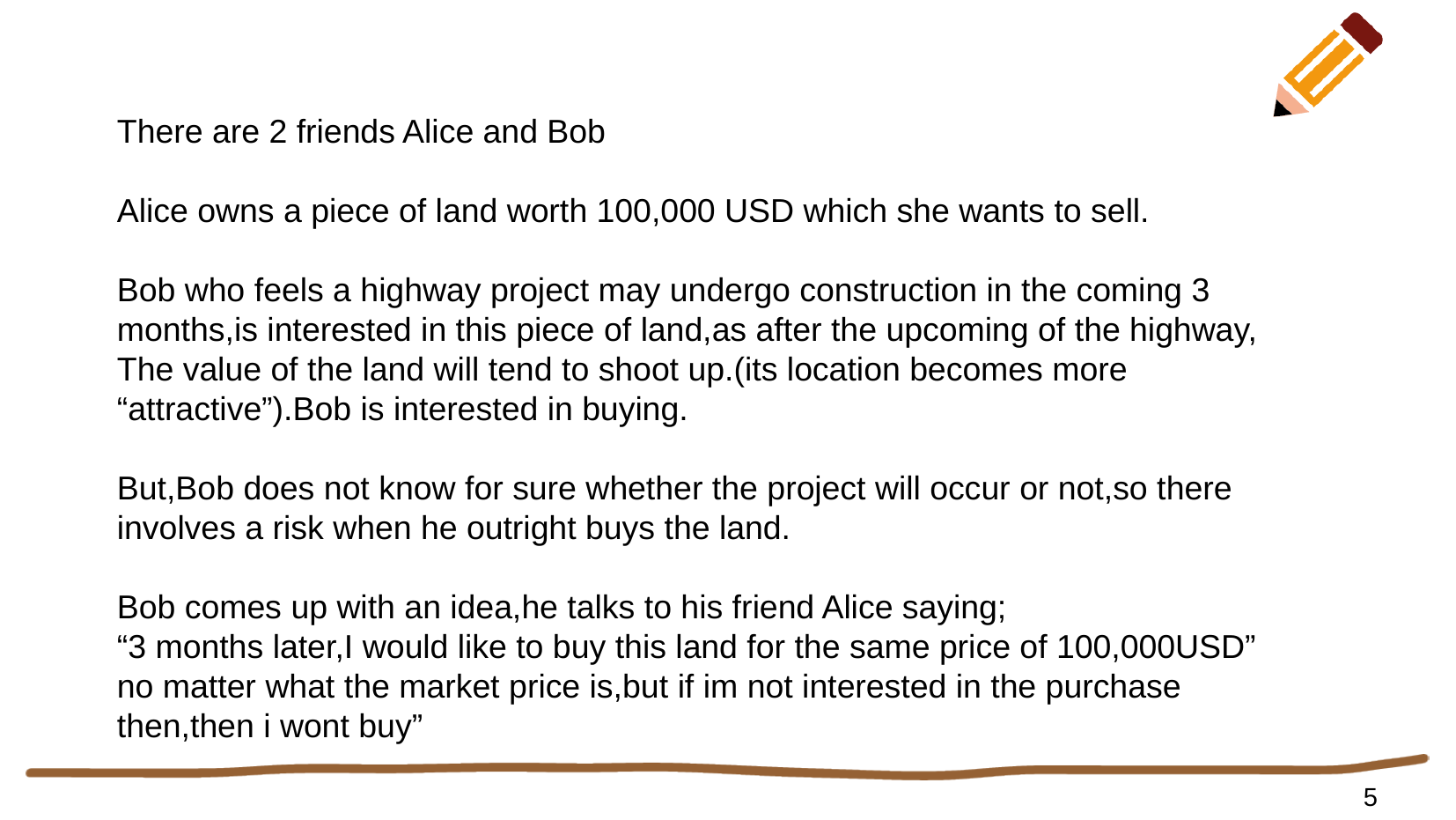

There are 2 friends Alice and Bob

Alice owns a piece of land worth 100,000 USD which she wants to sell.

Bob who feels a highway project may undergo construction in the coming 3 months,is interested in this piece of land,as after the upcoming of the highway,
The value of the land will tend to shoot up.(its location becomes more “attractive”).Bob is interested in buying.

But,Bob does not know for sure whether the project will occur or not,so there involves a risk when he outright buys the land.

Bob comes up with an idea,he talks to his friend Alice saying;
“3 months later,I would like to buy this land for the same price of 100,000USD” no matter what the market price is,but if im not interested in the purchase then,then i wont buy”
5